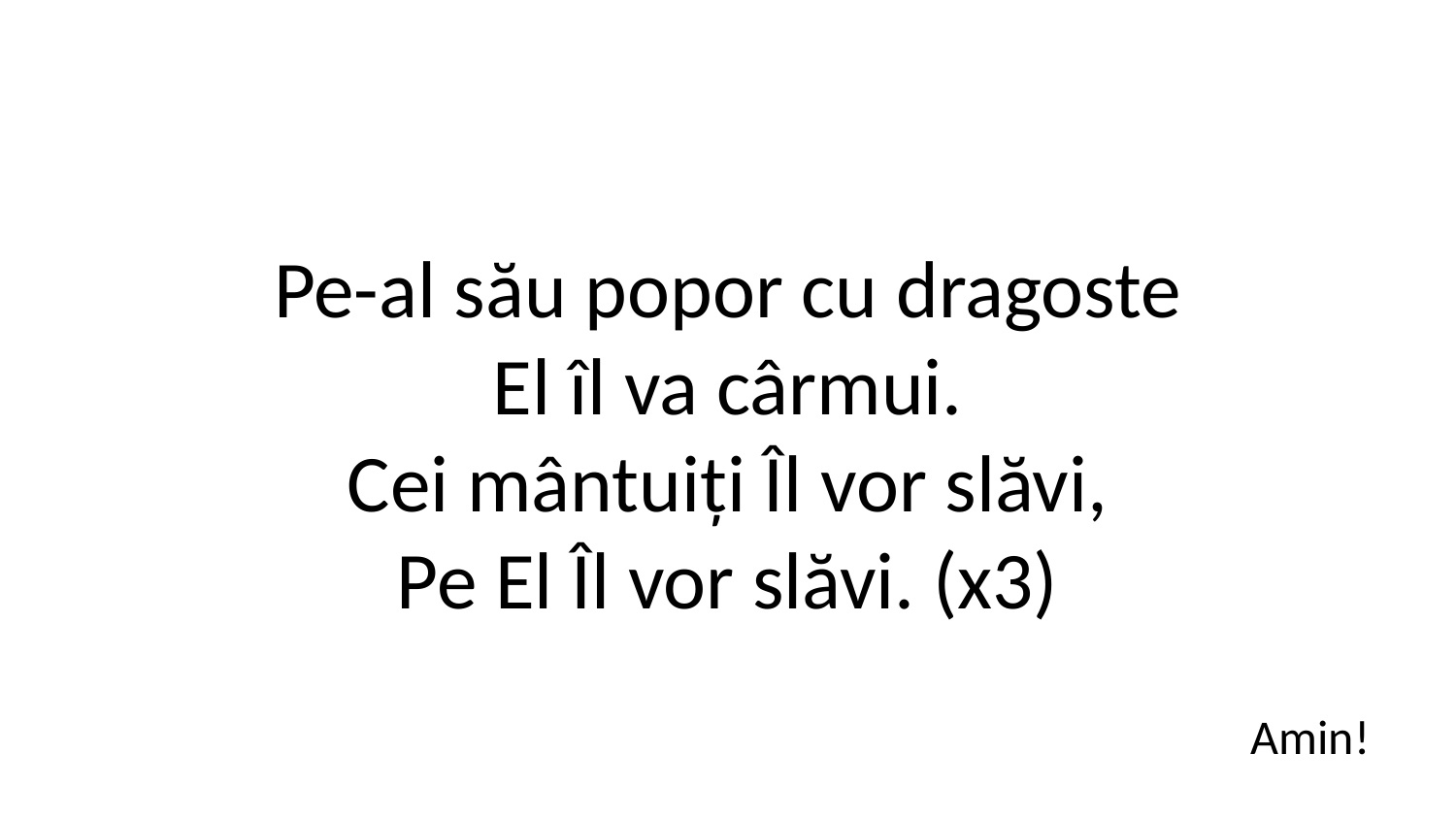

Pe-al său popor cu dragoste
El îl va cârmui.
Cei mântuiți Îl vor slăvi,
Pe El Îl vor slăvi. (x3)

Amin!